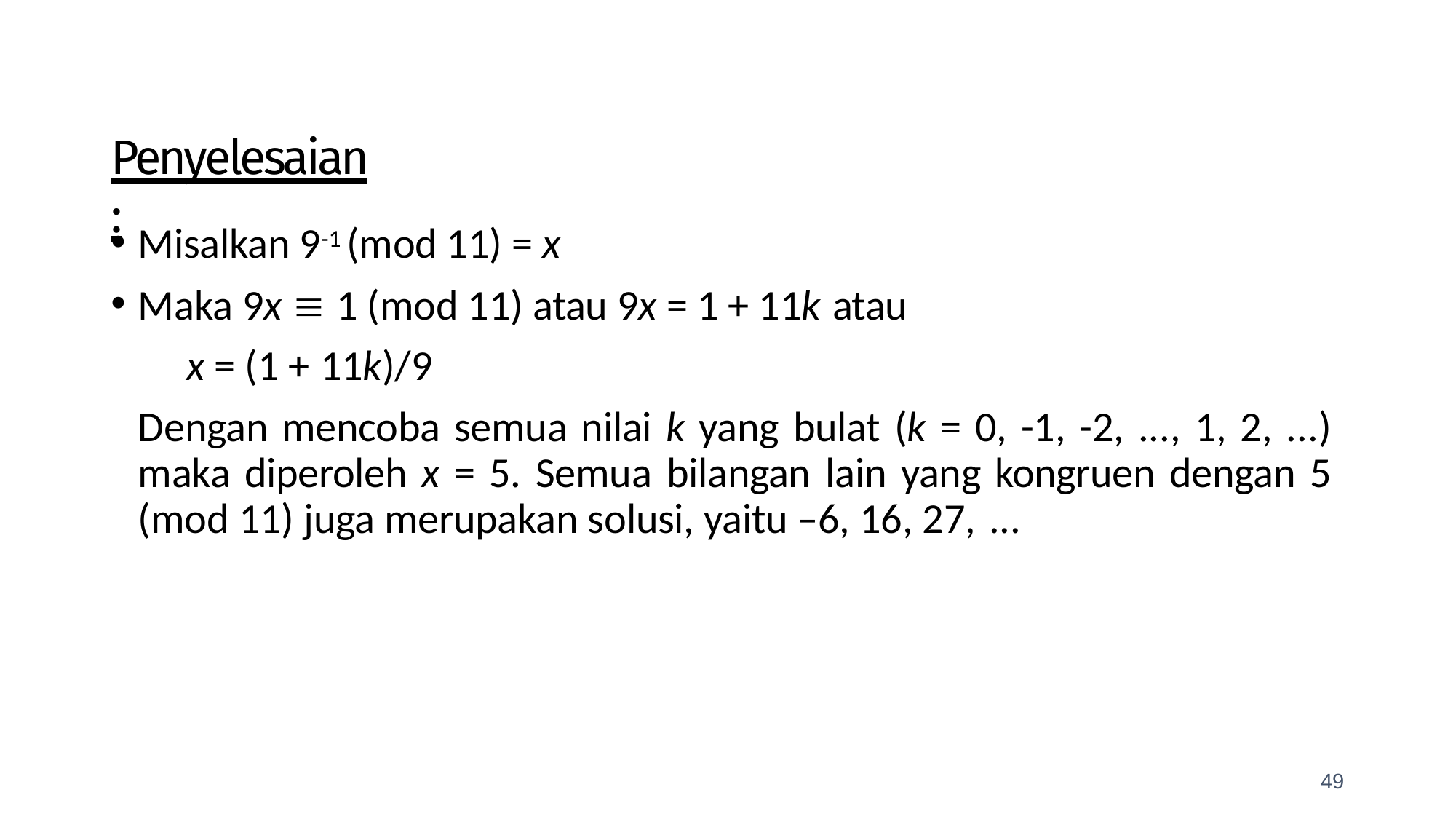

# Penyelesaian:
Misalkan 9-1 (mod 11) = x
Maka 9x ≡ 1 (mod 11) atau 9x = 1 + 11k atau
x = (1 + 11k)/9
Dengan mencoba semua nilai k yang bulat (k = 0, -1, -2, ..., 1, 2, ...)  maka diperoleh x = 5. Semua bilangan lain yang kongruen dengan 5  (mod 11) juga merupakan solusi, yaitu –6, 16, 27, ...
49